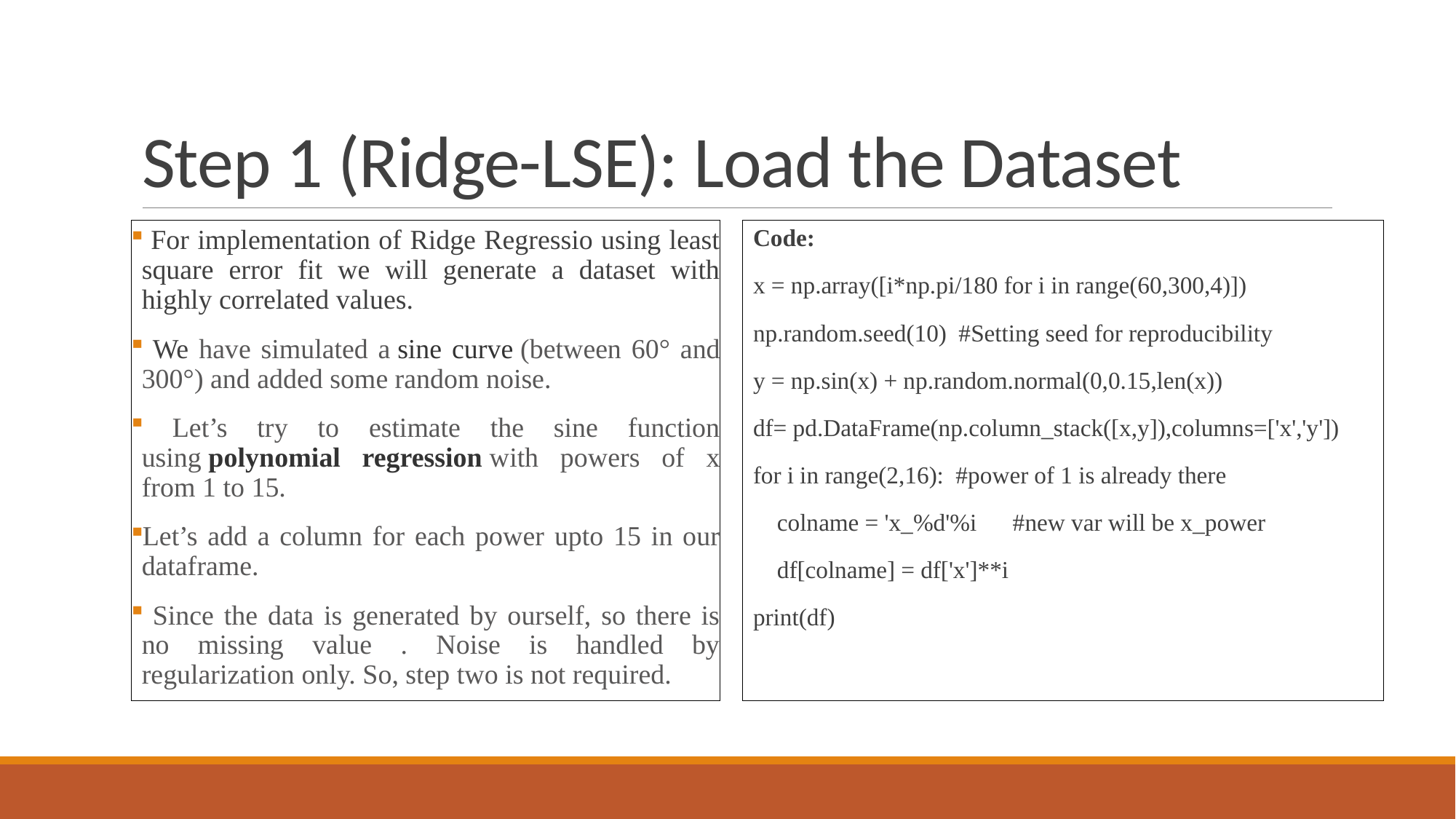

# Step 1 (Ridge-LSE): Load the Dataset
 For implementation of Ridge Regressio using least square error fit we will generate a dataset with highly correlated values.
 We have simulated a sine curve (between 60° and 300°) and added some random noise.
 Let’s try to estimate the sine function using polynomial regression with powers of x from 1 to 15.
Let’s add a column for each power upto 15 in our dataframe.
 Since the data is generated by ourself, so there is no missing value . Noise is handled by regularization only. So, step two is not required.

Code:
x = np.array([i*np.pi/180 for i in range(60,300,4)])
np.random.seed(10)  #Setting seed for reproducibility
y = np.sin(x) + np.random.normal(0,0.15,len(x))
df= pd.DataFrame(np.column_stack([x,y]),columns=['x','y'])
for i in range(2,16):  #power of 1 is already there
    colname = 'x_%d'%i      #new var will be x_power
    df[colname] = df['x']**i
print(df)